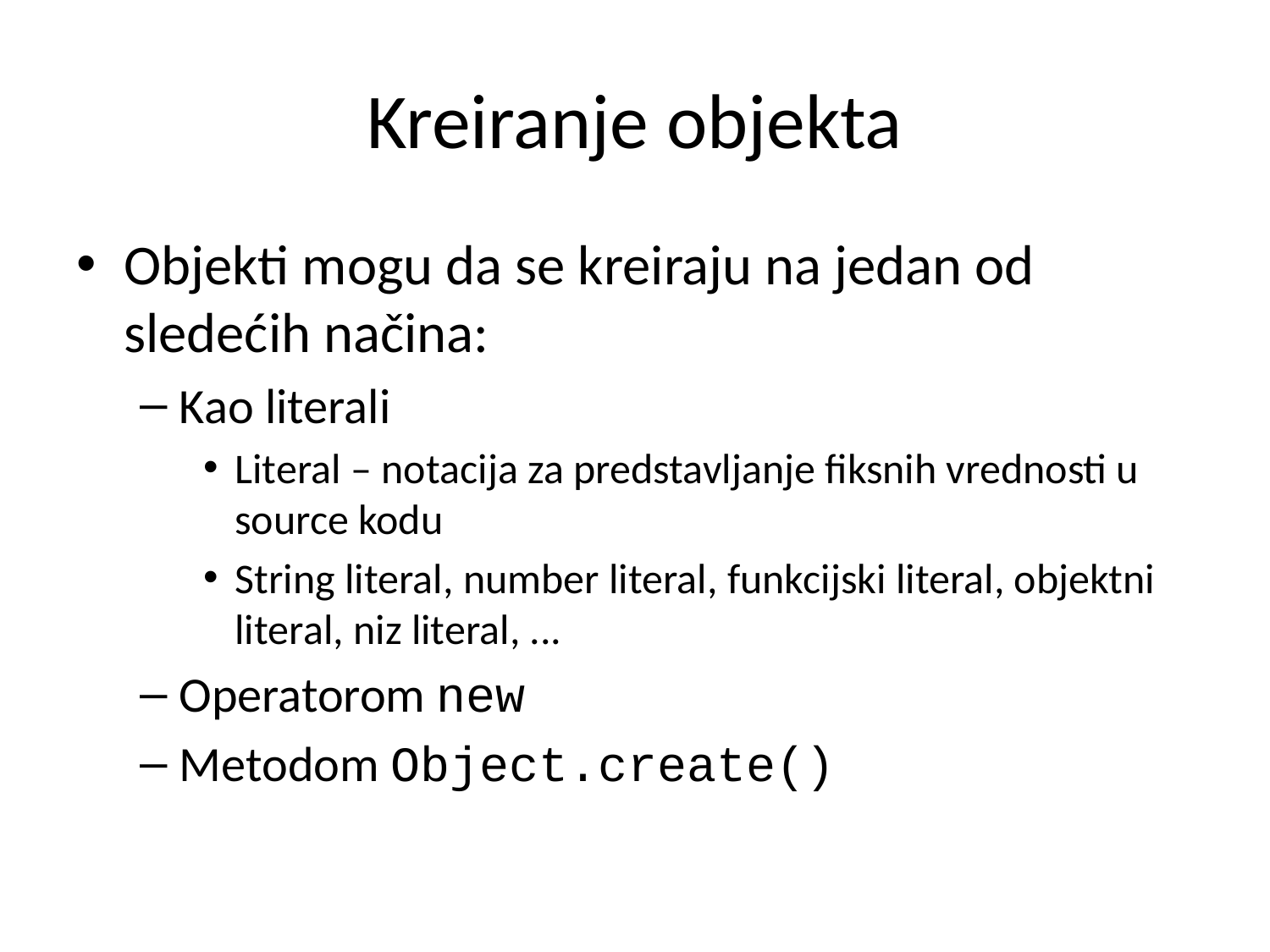

# Kreiranje objekta
Objekti mogu da se kreiraju na jedan od sledećih načina:
Kao literali
Literal – notacija za predstavljanje fiksnih vrednosti u source kodu
String literal, number literal, funkcijski literal, objektni literal, niz literal, ...
Operatorom new
Metodom Object.create()